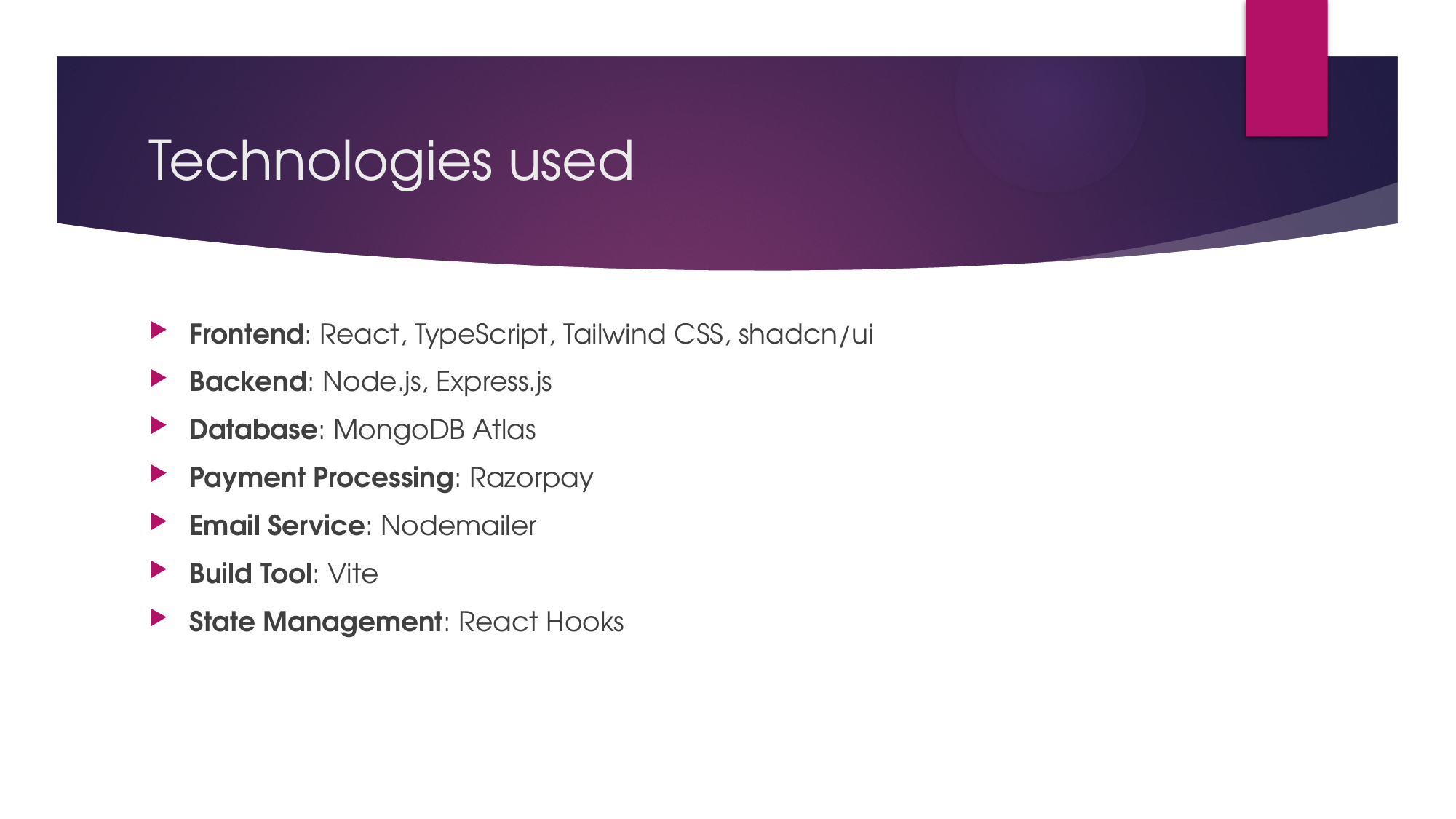

# Technologies used
Frontend: React, TypeScript, Tailwind CSS, shadcn/ui
Backend: Node.js, Express.js
Database: MongoDB Atlas
Payment Processing: Razorpay
Email Service: Nodemailer
Build Tool: Vite
State Management: React Hooks